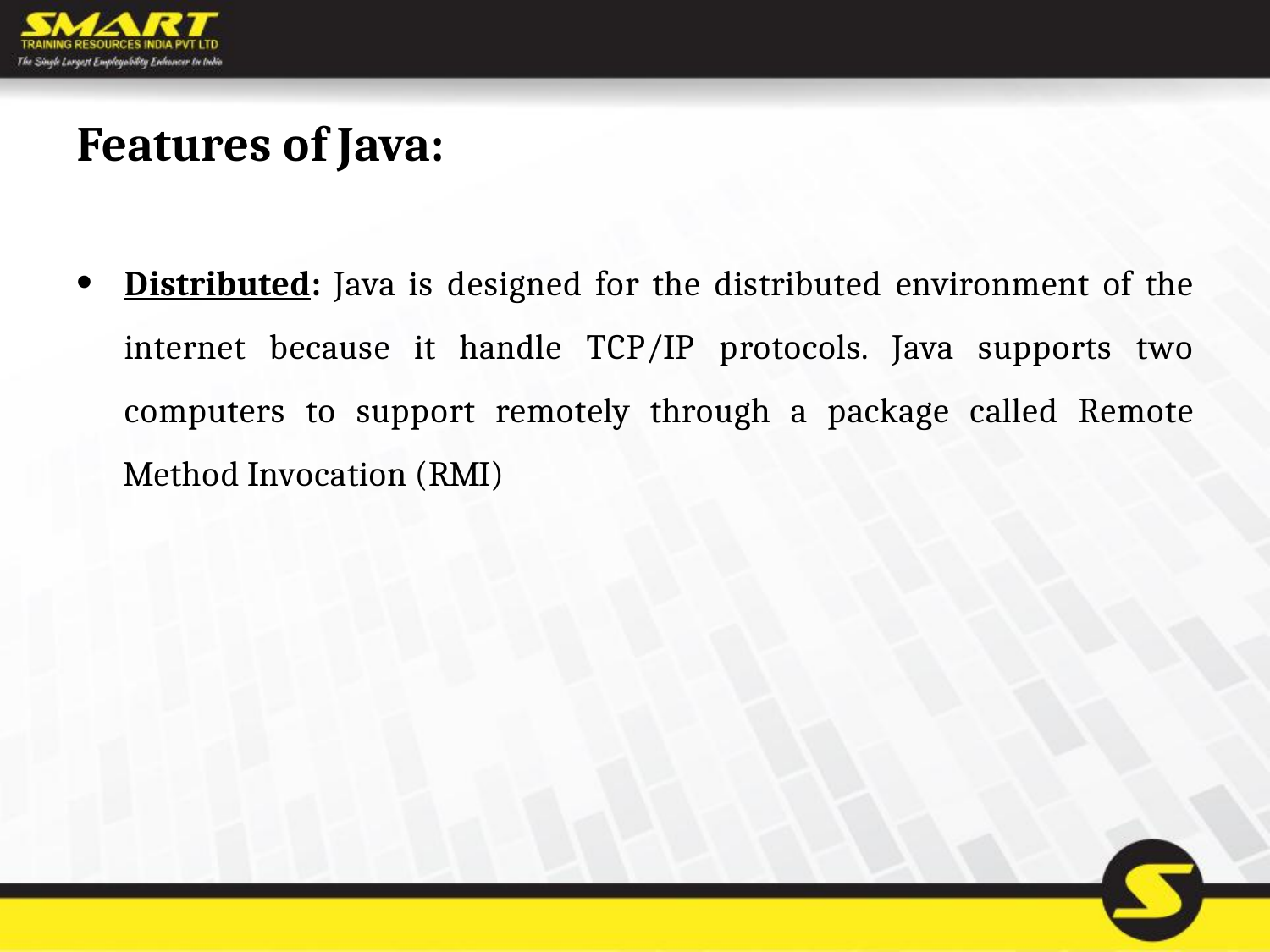

# Features of Java:
Distributed: Java is designed for the distributed environment of the internet because it handle TCP/IP protocols. Java supports two computers to support remotely through a package called Remote Method Invocation (RMI)